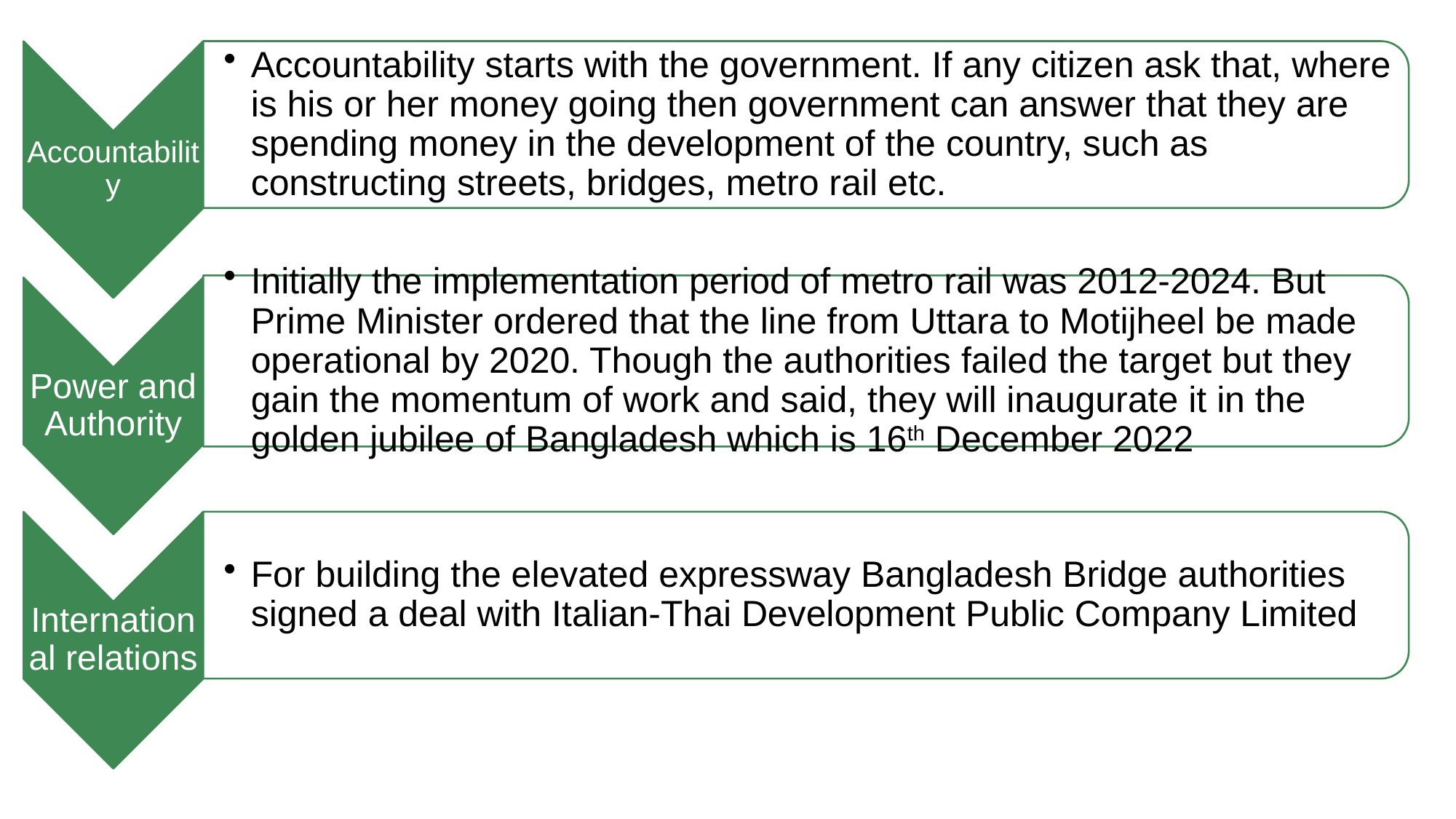

Accountability
Accountability starts with the government. If any citizen ask that, where is his or her money going then government can answer that they are spending money in the development of the country, such as constructing streets, bridges, metro rail etc.
Power and Authority
Initially the implementation period of metro rail was 2012-2024. But Prime Minister ordered that the line from Uttara to Motijheel be made operational by 2020. Though the authorities failed the target but they gain the momentum of work and said, they will inaugurate it in the golden jubilee of Bangladesh which is 16th December 2022
International relations
For building the elevated expressway Bangladesh Bridge authorities signed a deal with Italian-Thai Development Public Company Limited